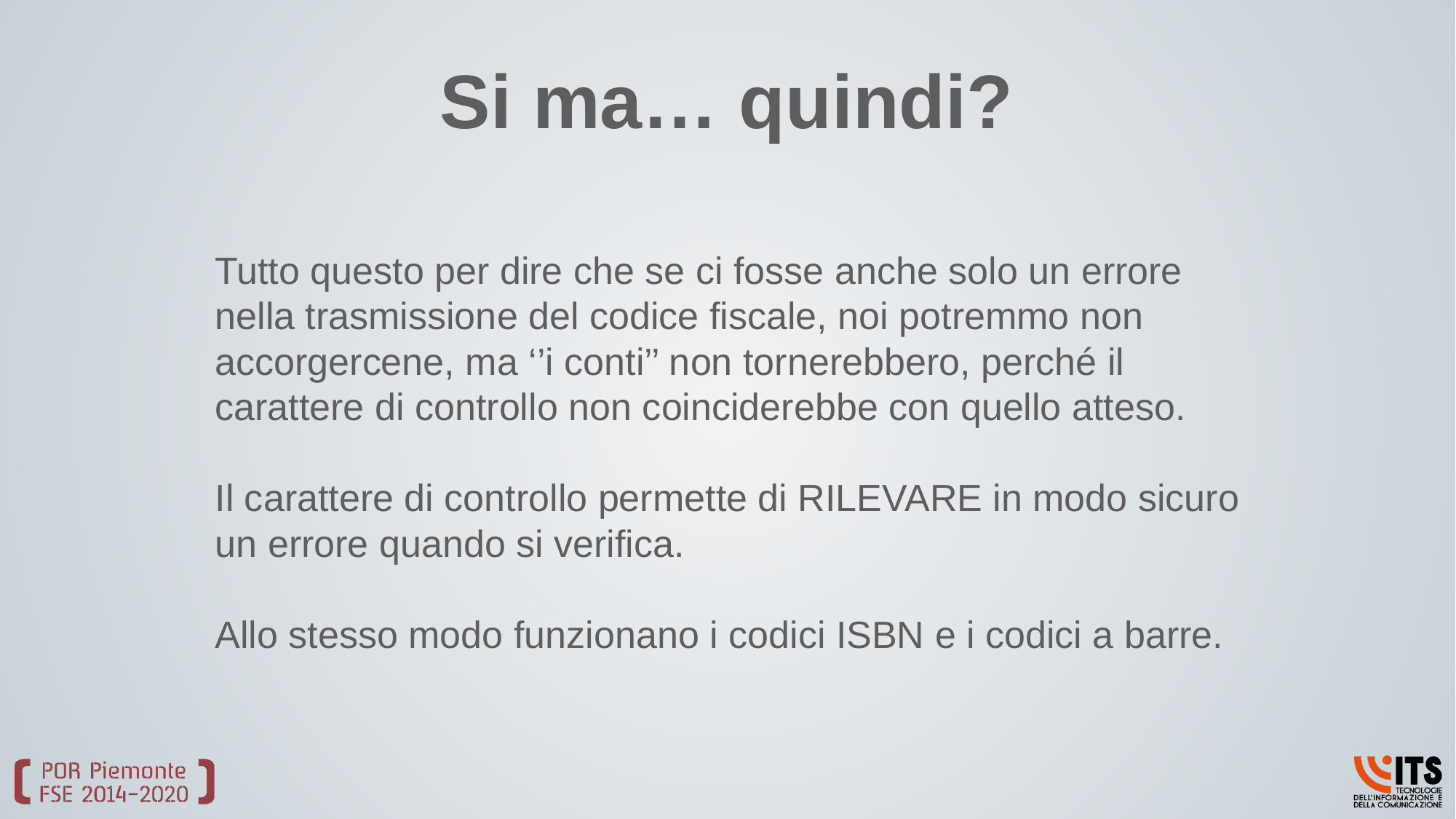

# Si ma… quindi?
Tutto questo per dire che se ci fosse anche solo un errore nella trasmissione del codice fiscale, noi potremmo non accorgercene, ma ‘’i conti’’ non tornerebbero, perché il carattere di controllo non coinciderebbe con quello atteso.

Il carattere di controllo permette di RILEVARE in modo sicuro un errore quando si verifica.

Allo stesso modo funzionano i codici ISBN e i codici a barre.